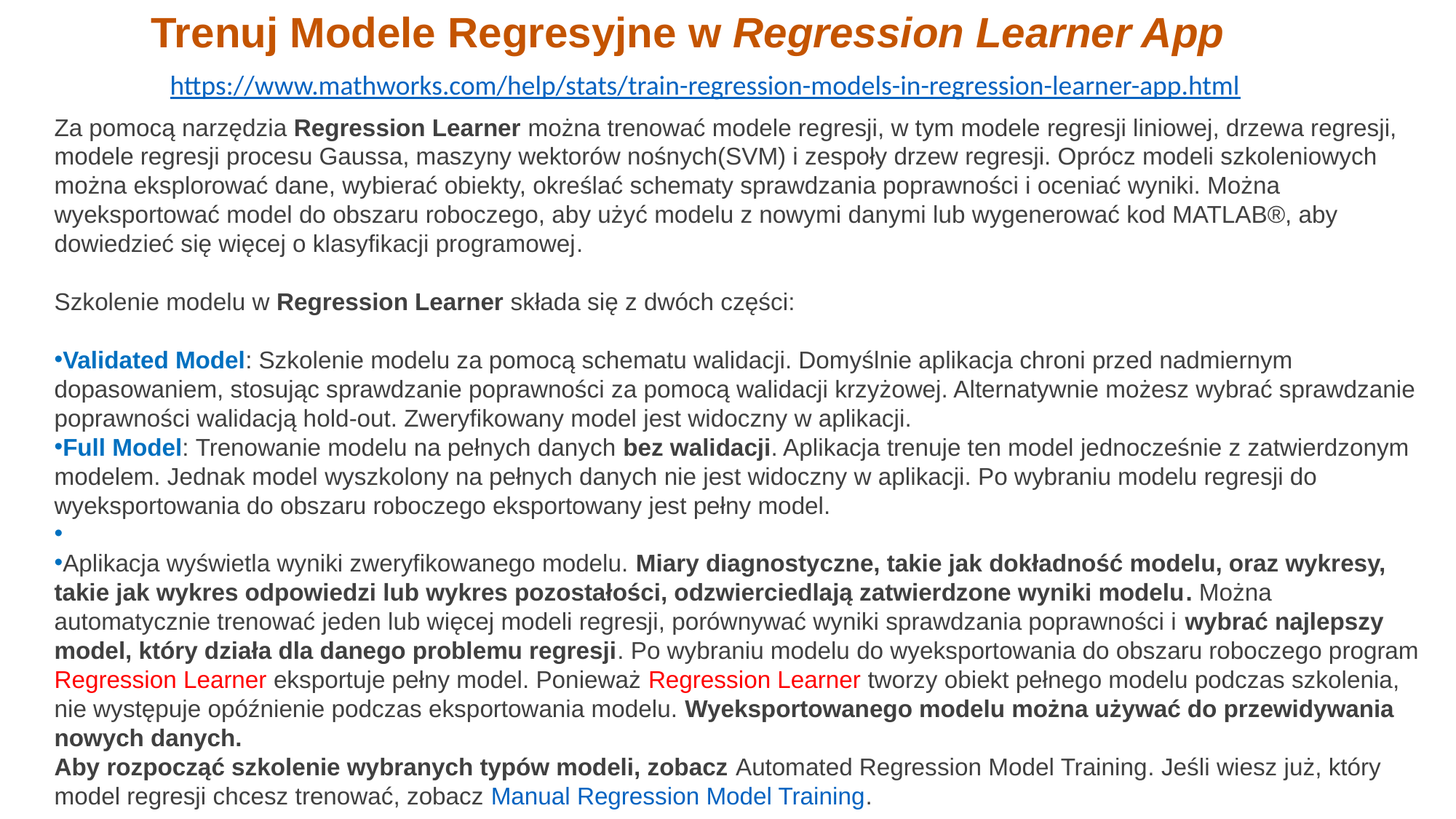

Trenuj Modele Regresyjne w Regression Learner App
https://www.mathworks.com/help/stats/train-regression-models-in-regression-learner-app.html
Za pomocą narzędzia Regression Learner można trenować modele regresji, w tym modele regresji liniowej, drzewa regresji, modele regresji procesu Gaussa, maszyny wektorów nośnych(SVM) i zespoły drzew regresji. Oprócz modeli szkoleniowych można eksplorować dane, wybierać obiekty, określać schematy sprawdzania poprawności i oceniać wyniki. Można wyeksportować model do obszaru roboczego, aby użyć modelu z nowymi danymi lub wygenerować kod MATLAB®, aby dowiedzieć się więcej o klasyfikacji programowej.

Szkolenie modelu w Regression Learner składa się z dwóch części:

Validated Model: Szkolenie modelu za pomocą schematu walidacji. Domyślnie aplikacja chroni przed nadmiernym dopasowaniem, stosując sprawdzanie poprawności za pomocą walidacji krzyżowej. Alternatywnie możesz wybrać sprawdzanie poprawności walidacją hold-out. Zweryfikowany model jest widoczny w aplikacji.
Full Model: Trenowanie modelu na pełnych danych bez walidacji. Aplikacja trenuje ten model jednocześnie z zatwierdzonym modelem. Jednak model wyszkolony na pełnych danych nie jest widoczny w aplikacji. Po wybraniu modelu regresji do wyeksportowania do obszaru roboczego eksportowany jest pełny model.

Aplikacja wyświetla wyniki zweryfikowanego modelu. Miary diagnostyczne, takie jak dokładność modelu, oraz wykresy, takie jak wykres odpowiedzi lub wykres pozostałości, odzwierciedlają zatwierdzone wyniki modelu. Można automatycznie trenować jeden lub więcej modeli regresji, porównywać wyniki sprawdzania poprawności i wybrać najlepszy model, który działa dla danego problemu regresji. Po wybraniu modelu do wyeksportowania do obszaru roboczego program Regression Learner eksportuje pełny model. Ponieważ Regression Learner tworzy obiekt pełnego modelu podczas szkolenia, nie występuje opóźnienie podczas eksportowania modelu. Wyeksportowanego modelu można używać do przewidywania nowych danych.
Aby rozpocząć szkolenie wybranych typów modeli, zobacz Automated Regression Model Training. Jeśli wiesz już, który model regresji chcesz trenować, zobacz Manual Regression Model Training.